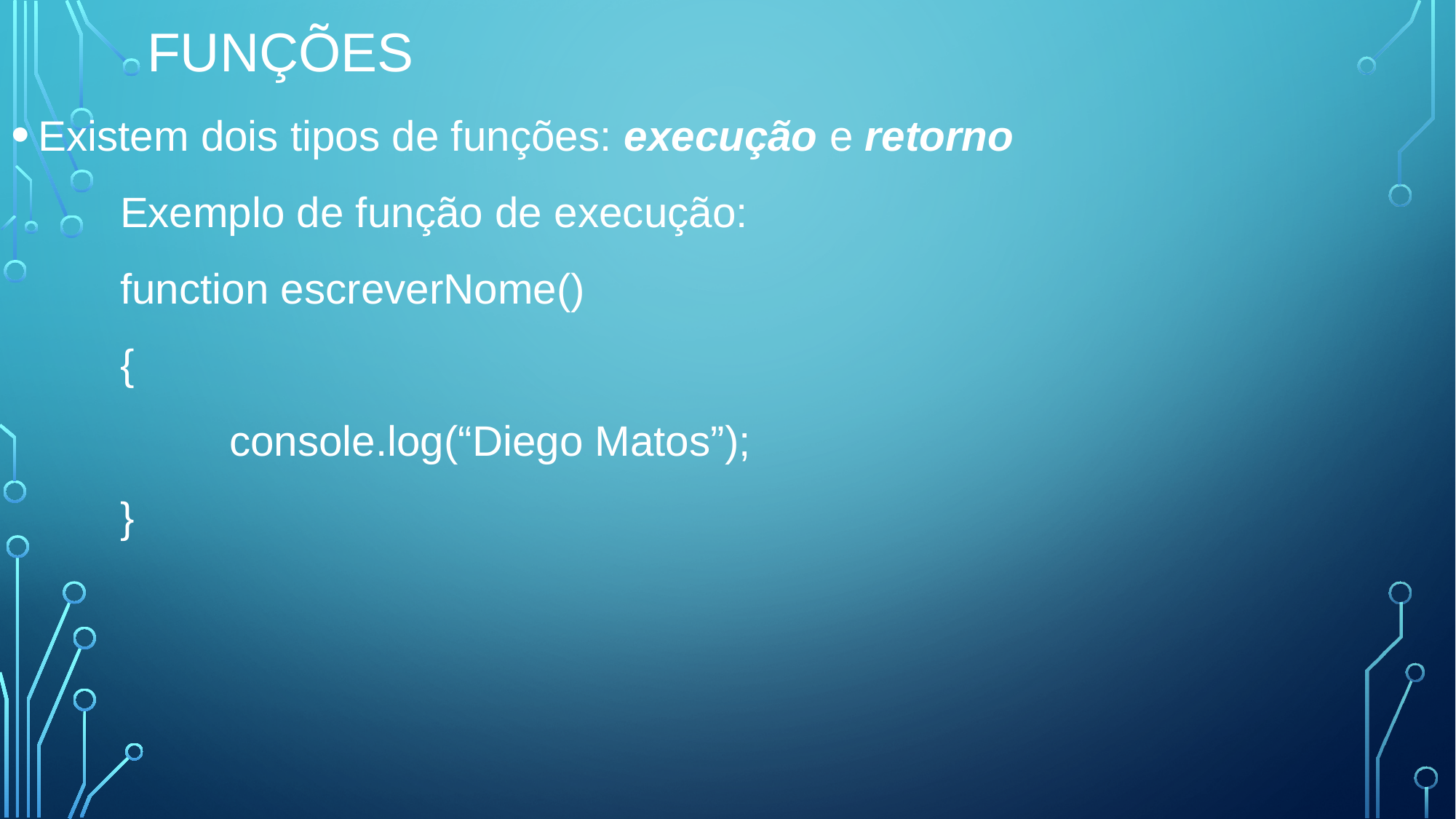

# funções
Existem dois tipos de funções: execução e retorno
	Exemplo de função de execução:
	function escreverNome()
	{
		console.log(“Diego Matos”);
	}